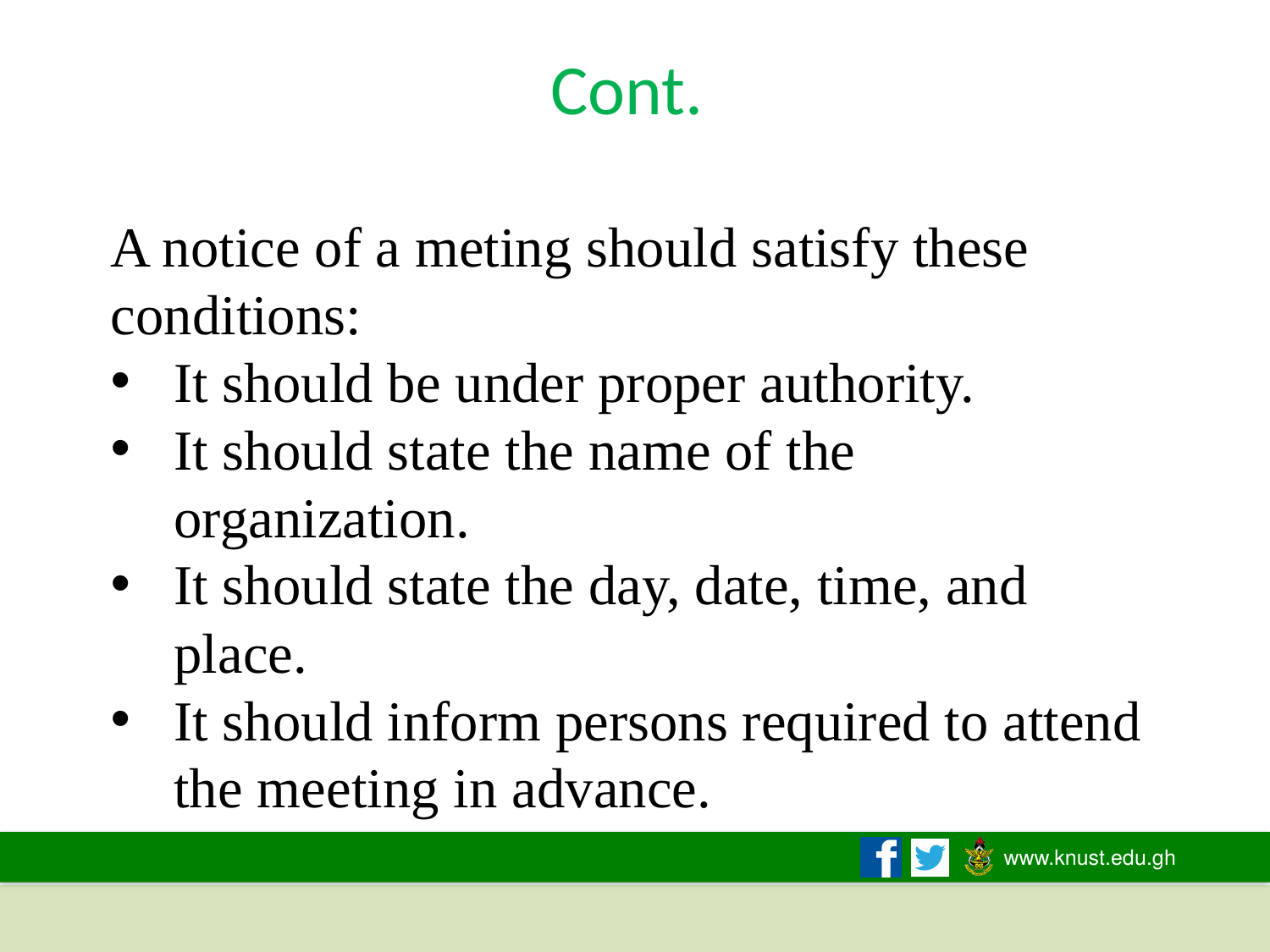

# Cont.

A notice of a meting should satisfy these conditions:
It should be under proper authority.
It should state the name of the organization.
It should state the day, date, time, and place.
It should inform persons required to attend the meeting in advance.